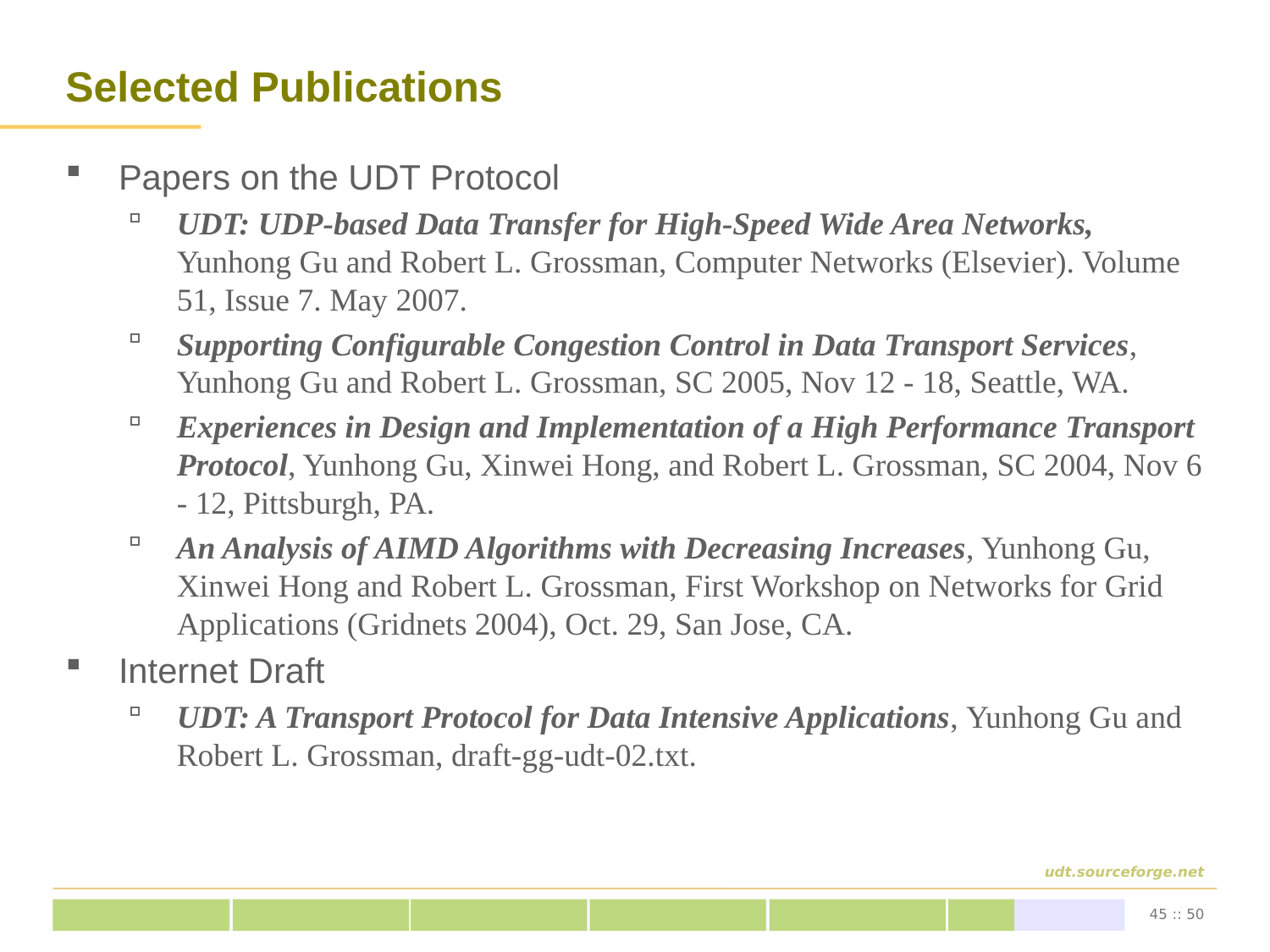

# Selected Publications
Papers on the UDT Protocol
UDT: UDP-based Data Transfer for High-Speed Wide Area Networks,
Yunhong Gu and Robert L. Grossman, Computer Networks (Elsevier). Volume 51, Issue 7. May 2007.
Supporting Configurable Congestion Control in Data Transport Services, Yunhong Gu and Robert L. Grossman, SC 2005, Nov 12 - 18, Seattle, WA.
Experiences in Design and Implementation of a High Performance Transport Protocol, Yunhong Gu, Xinwei Hong, and Robert L. Grossman, SC 2004, Nov 6 - 12, Pittsburgh, PA.
An Analysis of AIMD Algorithms with Decreasing Increases, Yunhong Gu, Xinwei Hong and Robert L. Grossman, First Workshop on Networks for Grid Applications (Gridnets 2004), Oct. 29, San Jose, CA.
Internet Draft
UDT: A Transport Protocol for Data Intensive Applications, Yunhong Gu and Robert L. Grossman, draft-gg-udt-02.txt.

45 :: 50